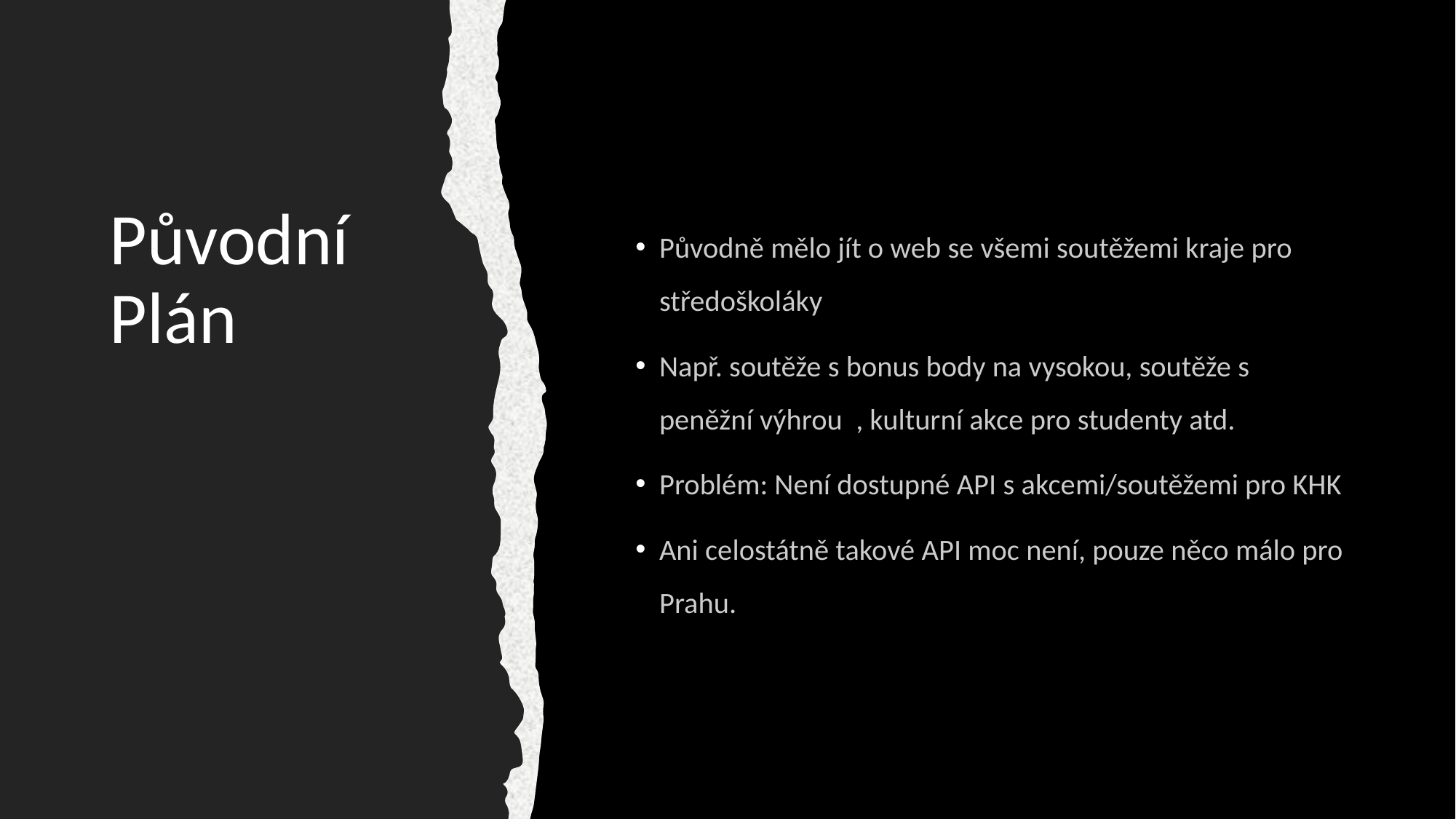

# Původní Plán
Původně mělo jít o web se všemi soutěžemi kraje pro středoškoláky
Např. soutěže s bonus body na vysokou, soutěže s peněžní výhrou  , kulturní akce pro studenty atd.
Problém: Není dostupné API s akcemi/soutěžemi pro KHK
Ani celostátně takové API moc není, pouze něco málo pro Prahu.